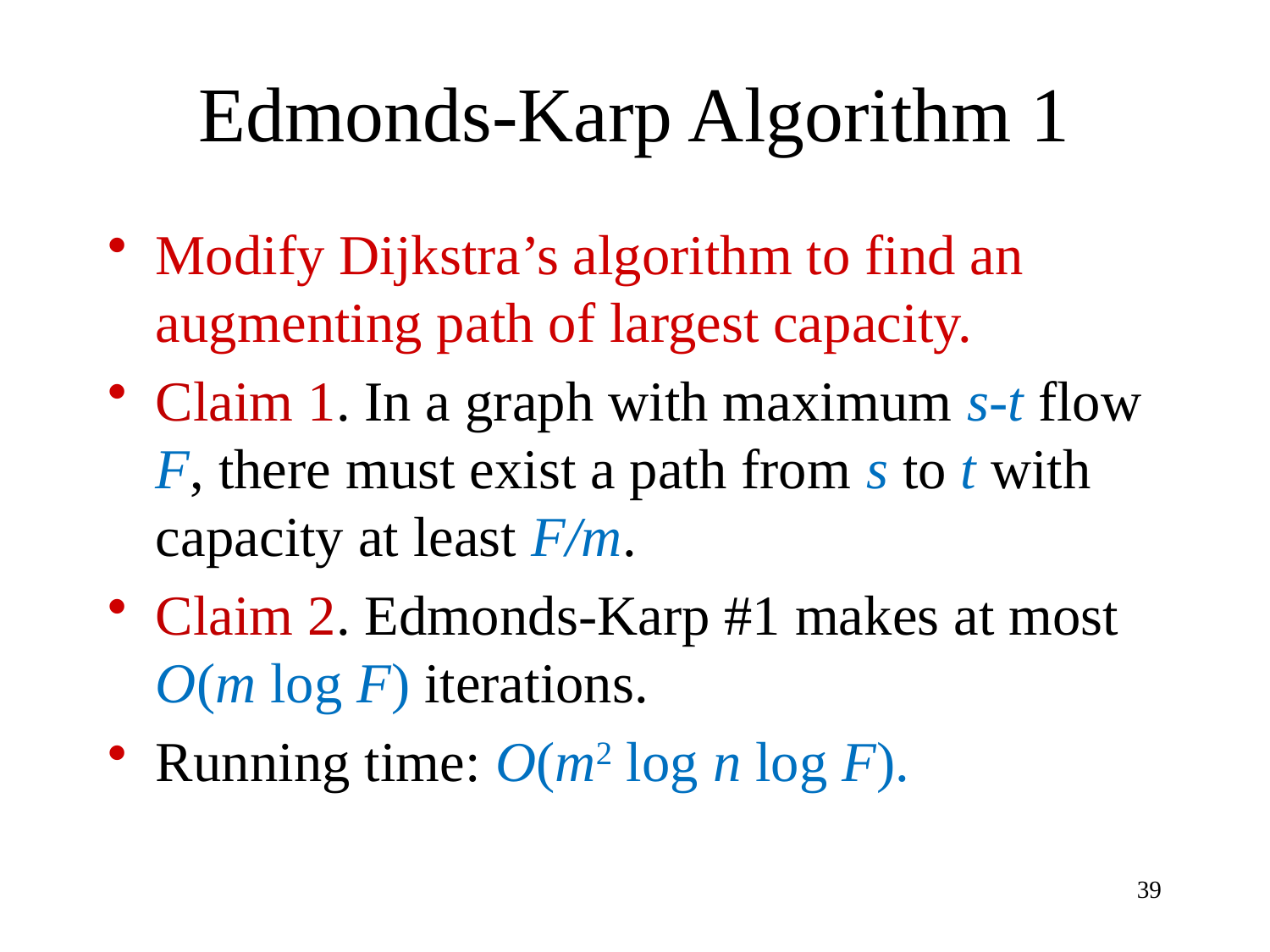

# Edmonds-Karp Algorithm 1
Modify Dijkstra’s algorithm to find an augmenting path of largest capacity.
Claim 1. In a graph with maximum s-t flow F, there must exist a path from s to t with capacity at least F/m.
Claim 2. Edmonds-Karp #1 makes at most O(m log F) iterations.
Running time: O(m2 log n log F).

39